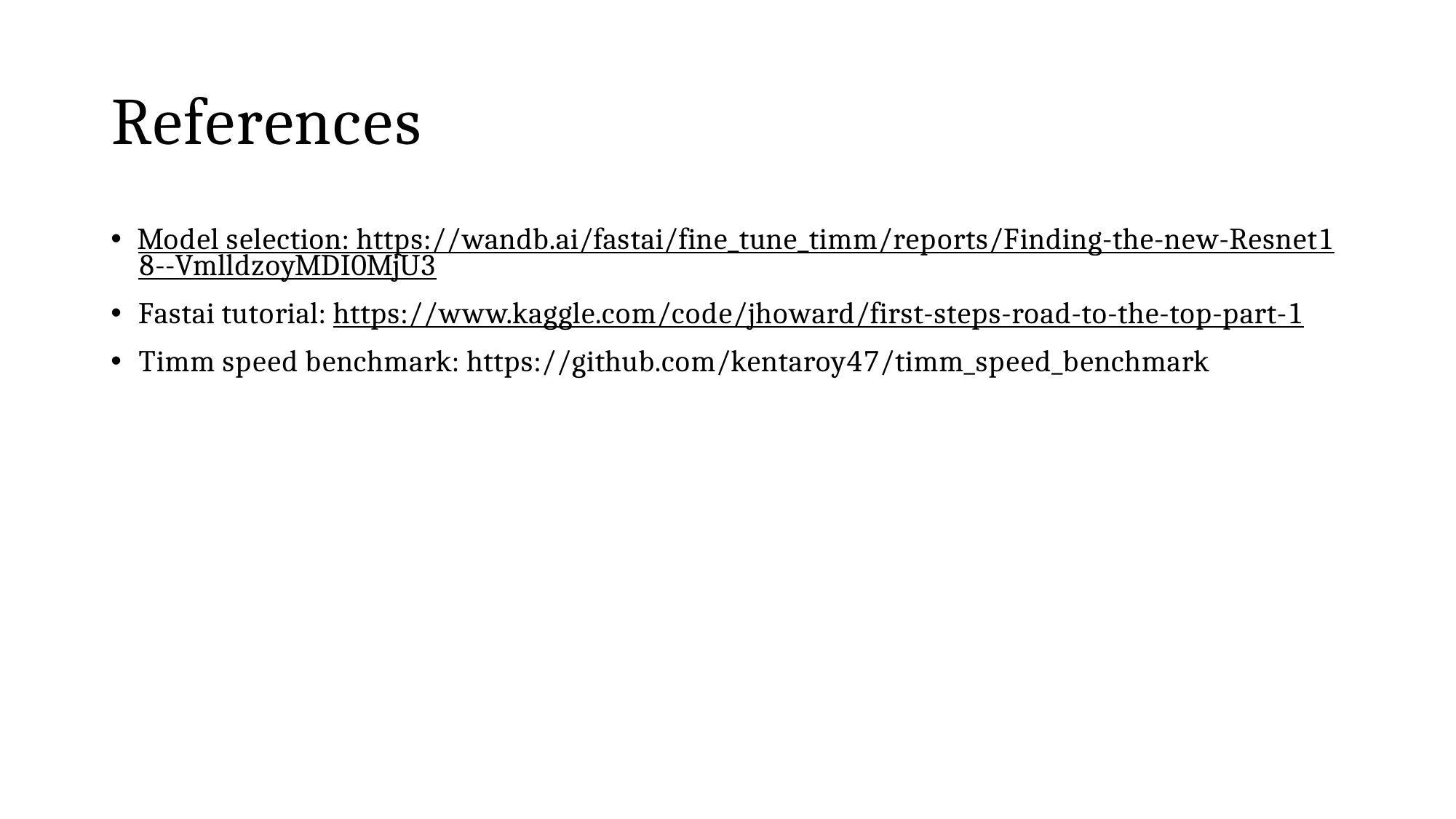

# References
Model selection: https://wandb.ai/fastai/fine_tune_timm/reports/Finding-the-new-Resnet18--VmlldzoyMDI0MjU3
Fastai tutorial: https://www.kaggle.com/code/jhoward/first-steps-road-to-the-top-part-1
Timm speed benchmark: https://github.com/kentaroy47/timm_speed_benchmark